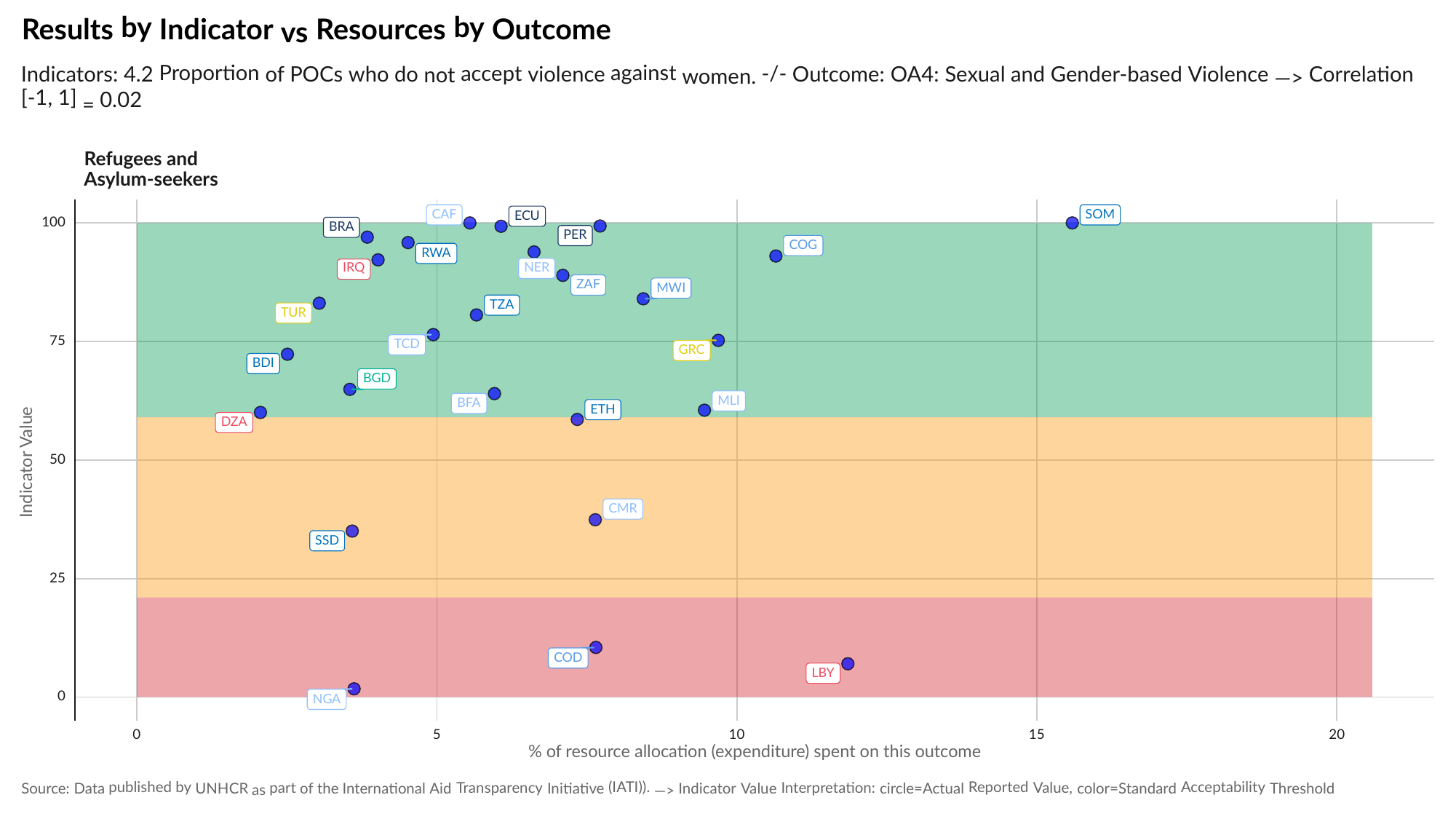

by
by
Results
Indicator
Outcome
Resources
vs
against
Proportion
accept
-/-
Indicators:
Sexual
and
Gender-based
Correlation
who
do
violence
Violence
of
POCs
Outcome:
4.2
OA4:
not
women.
—>
[-1,
1]
0.02
=
Refugees and
Asylum-seekers

SOM
CAF
ECU

100

BRA

PER

COG

RWA

IRQ
NER

ZAF
MWI

TZA

TUR

75
TCD

GRC

BDI

BGD

MLI
BFA

ETH

DZA
Indicator Value
50

CMR

SSD
25

COD

LBY

0
NGA

0
10
20
15
5
% of resource allocation (expenditure) spent on this outcome
(IATI)).
published
by
Reported
Acceptability
Interpretation:
Transparency
Value,
part
the
International
Indicator
Value
circle=Actual
color=Standard
Threshold
Aid
Initiative
of
UNHCR
Source:
Data
as
—>